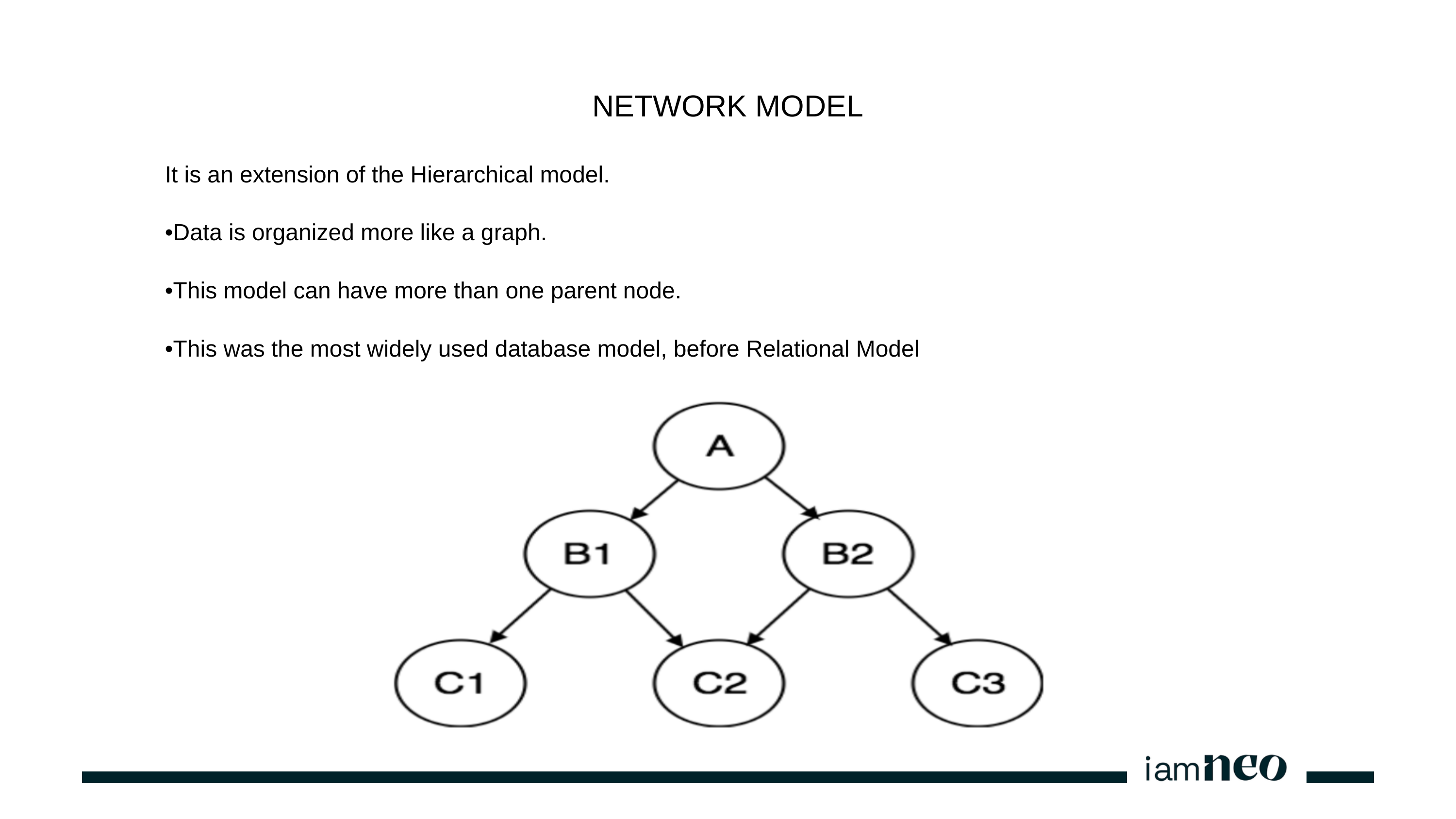

NETWORK MODEL
It is an extension of the Hierarchical model.
•Data is organized more like a graph.
•This model can have more than one parent node.
•This was the most widely used database model, before Relational Model